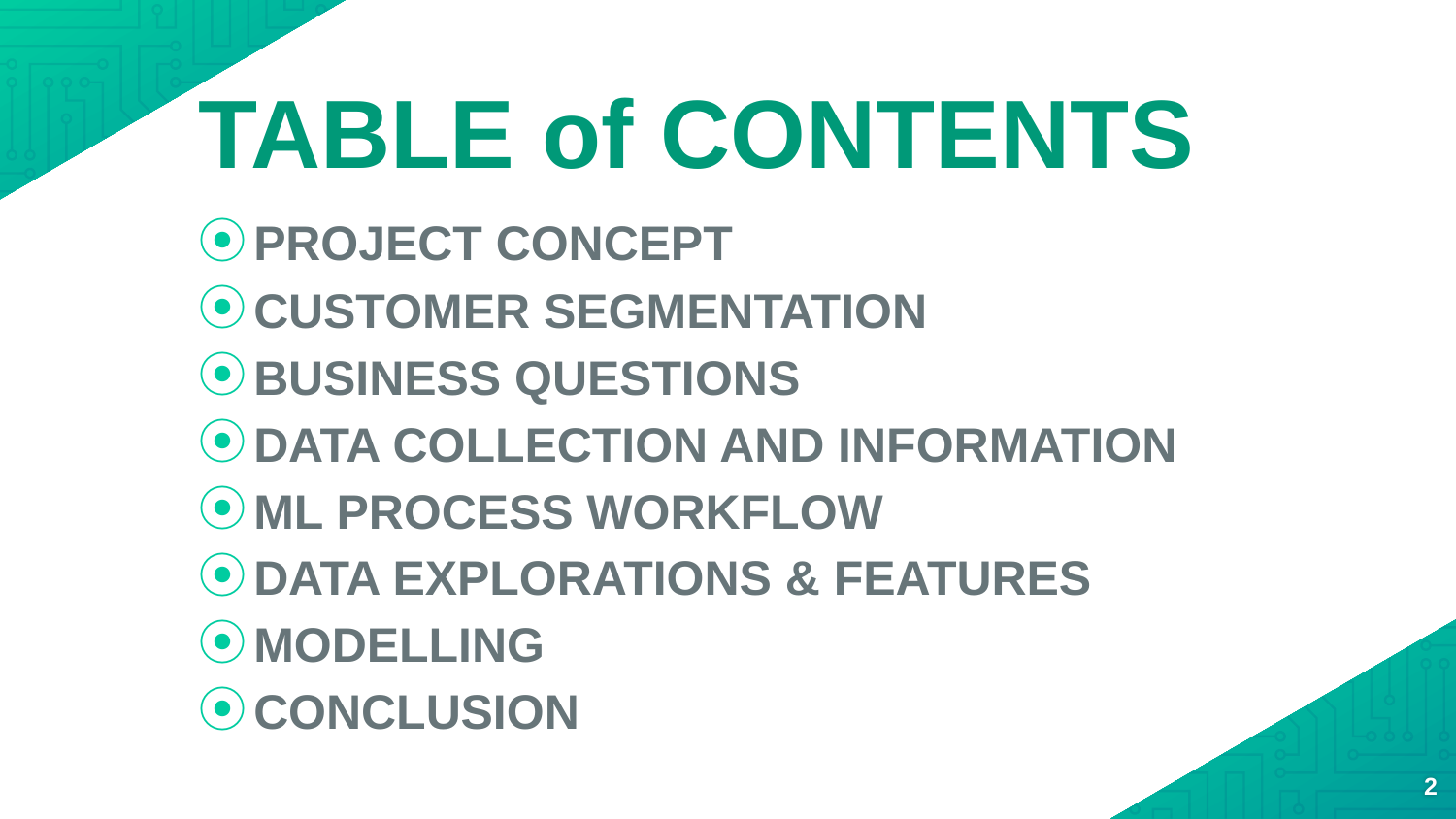

TABLE of CONTENTS
PROJECT CONCEPT
CUSTOMER SEGMENTATION
BUSINESS QUESTIONS
DATA COLLECTION AND INFORMATION
ML PROCESS WORKFLOW
DATA EXPLORATIONS & FEATURES
MODELLING
CONCLUSION

2